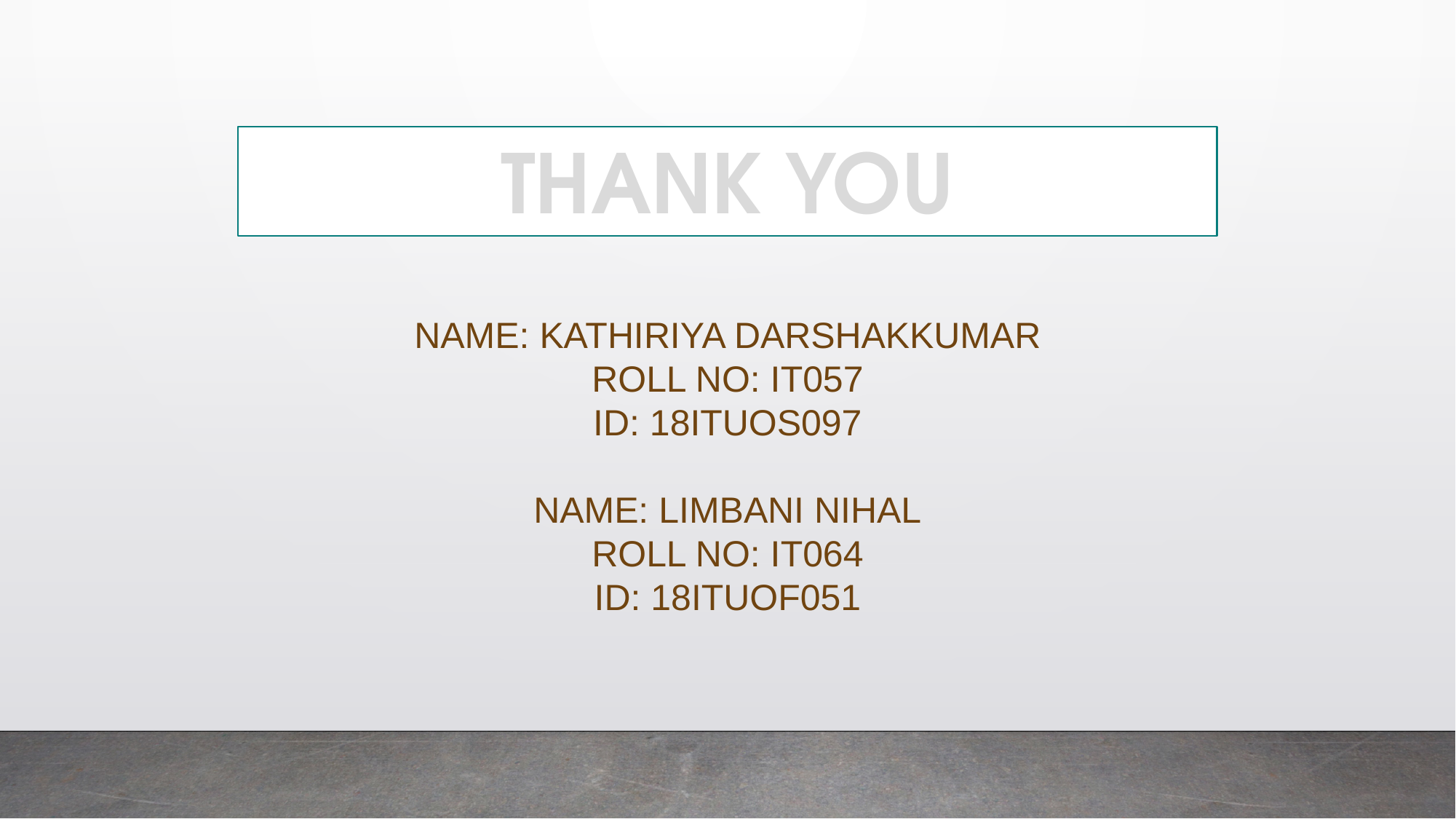

THANK YOU
NAME: KATHIRIYA DARSHAKKUMAR
ROLL NO: IT057
ID: 18ITUOS097

NAME: LIMBANI NIHAL
ROLL NO: IT064
ID: 18ITUOF051